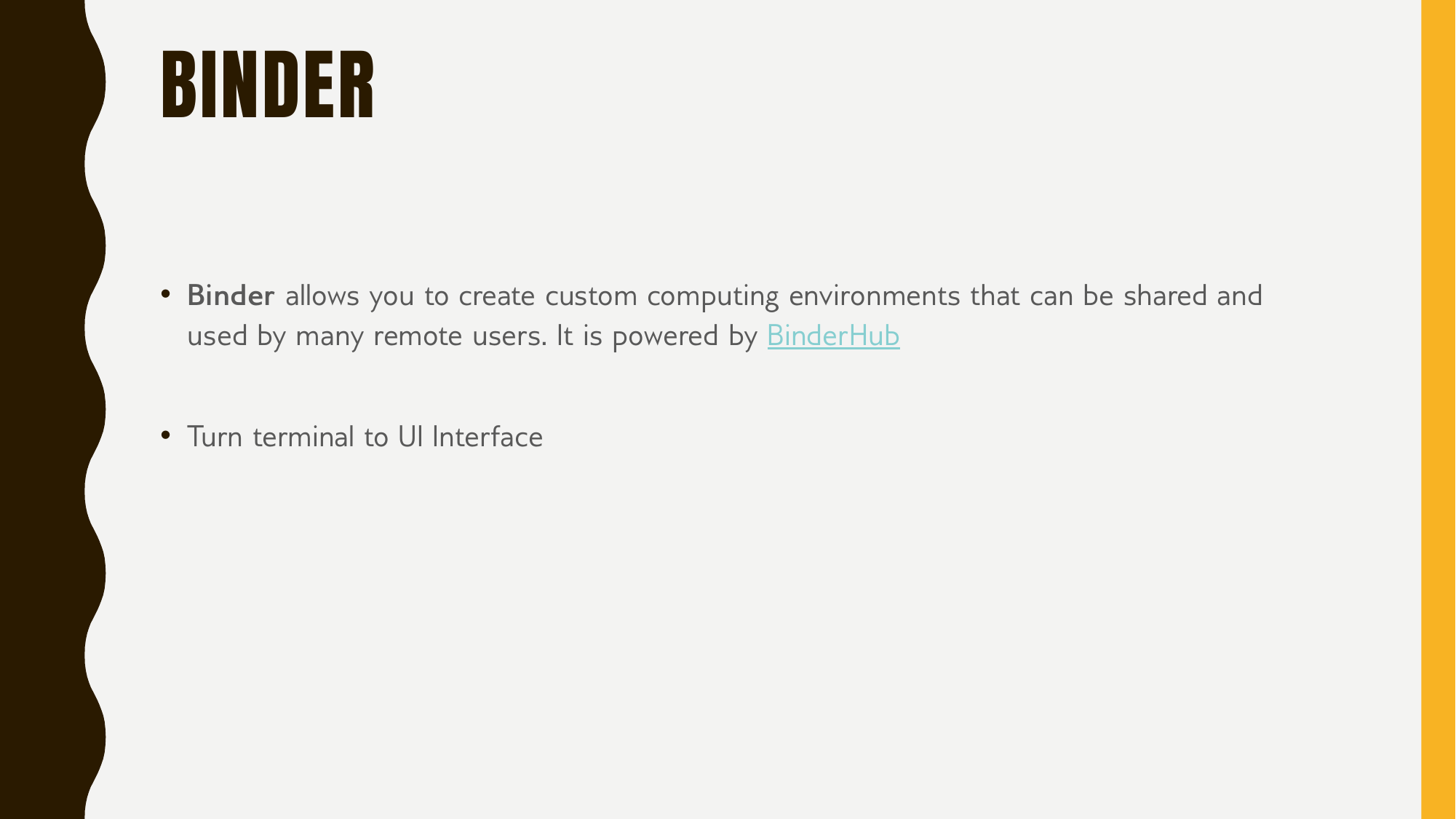

# Binder
Binder allows you to create custom computing environments that can be shared and used by many remote users. It is powered by BinderHub

Turn terminal to UI Interface